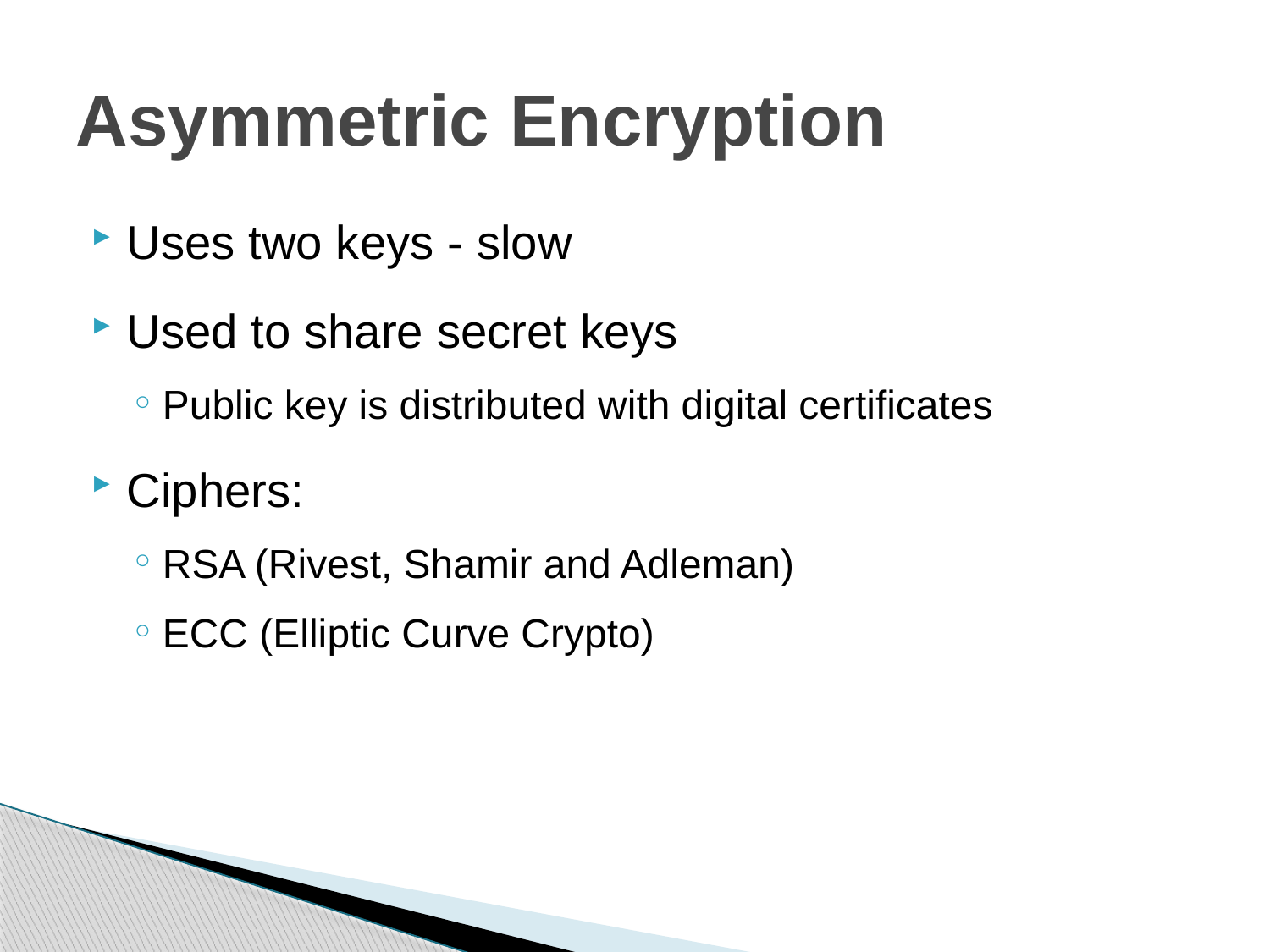

# Asymmetric Encryption
Uses two keys - slow
Used to share secret keys
Public key is distributed with digital certificates
Ciphers:
RSA (Rivest, Shamir and Adleman)
ECC (Elliptic Curve Crypto)